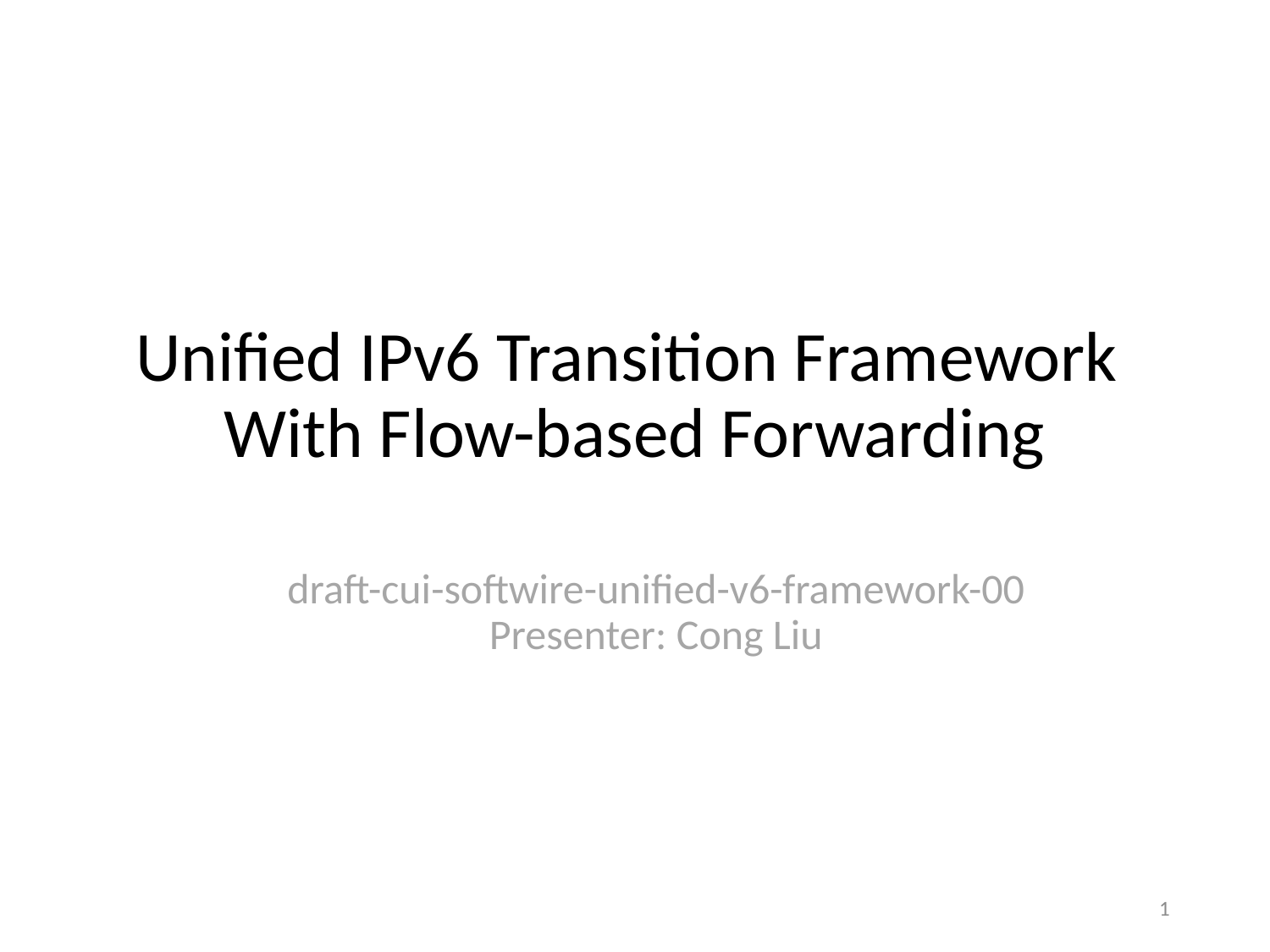

# Unified IPv6 Transition Framework With Flow-based Forwarding
draft-cui-softwire-unified-v6-framework-00
Presenter: Cong Liu
1